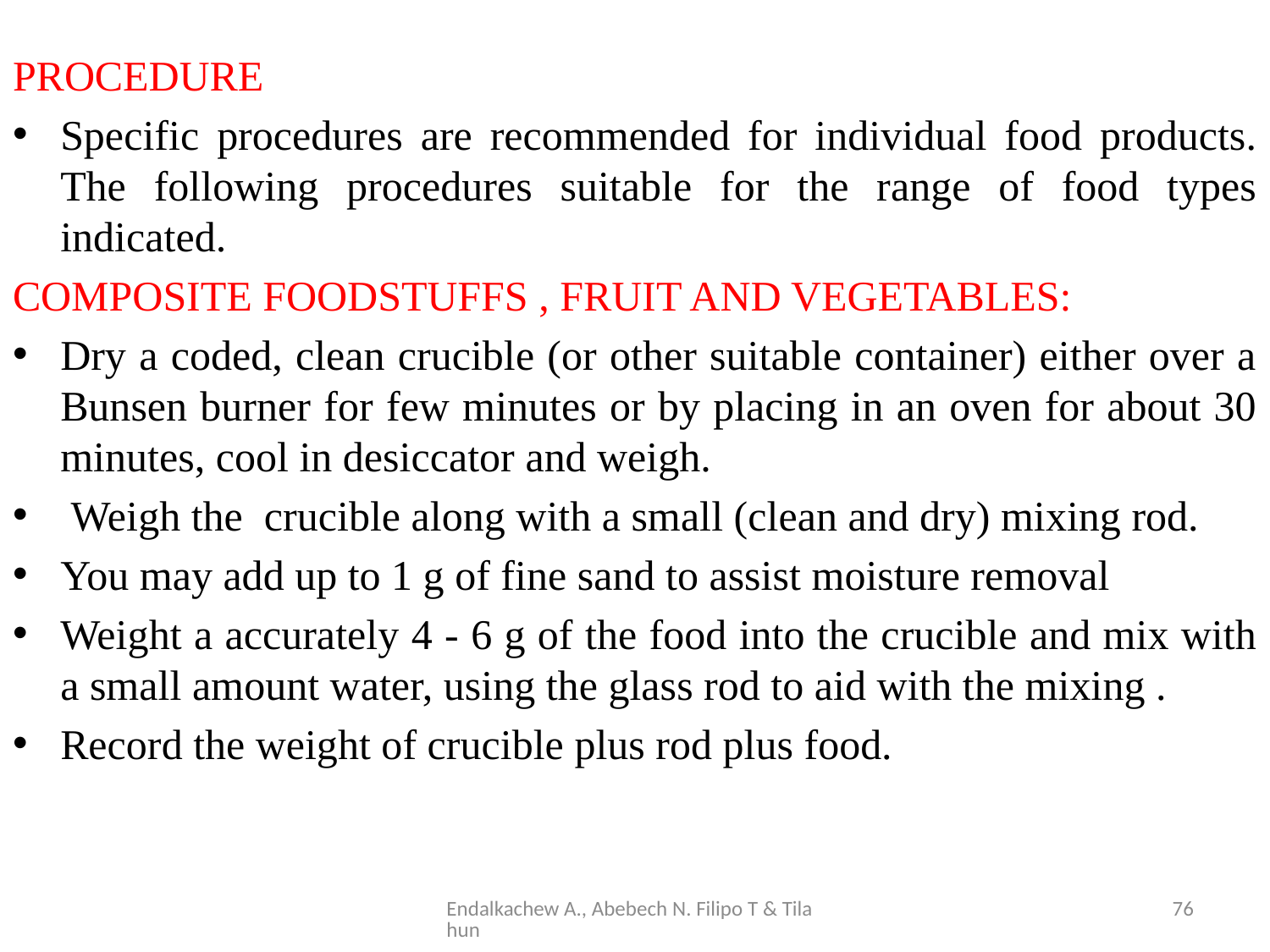

PROCEDURE
Specific procedures are recommended for individual food products. The following procedures suitable for the range of food types indicated.
COMPOSITE FOODSTUFFS , FRUIT AND VEGETABLES:
Dry a coded, clean crucible (or other suitable container) either over a Bunsen burner for few minutes or by placing in an oven for about 30 minutes, cool in desiccator and weigh.
 Weigh the  crucible along with a small (clean and dry) mixing rod.
You may add up to 1 g of fine sand to assist moisture removal
Weight a accurately 4 - 6 g of the food into the crucible and mix with a small amount water, using the glass rod to aid with the mixing .
Record the weight of crucible plus rod plus food.
Endalkachew A., Abebech N. Filipo T & Tilahun
76